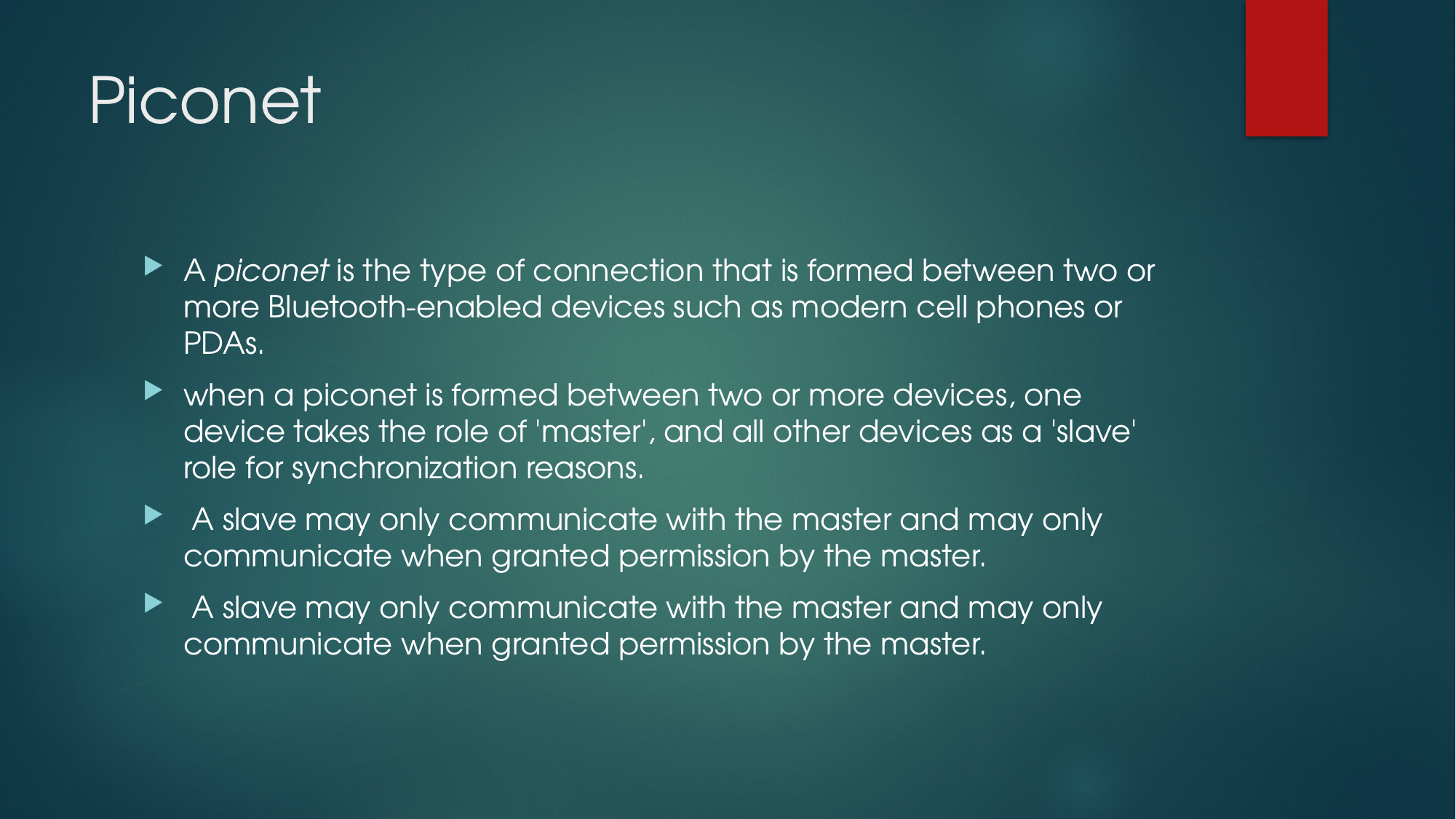

# Piconet
A piconet is the type of connection that is formed between two or more Bluetooth-enabled devices such as modern cell phones or PDAs.
when a piconet is formed between two or more devices, one device takes the role of 'master', and all other devices as a 'slave' role for synchronization reasons.
 A slave may only communicate with the master and may only communicate when granted permission by the master.
 A slave may only communicate with the master and may only communicate when granted permission by the master.